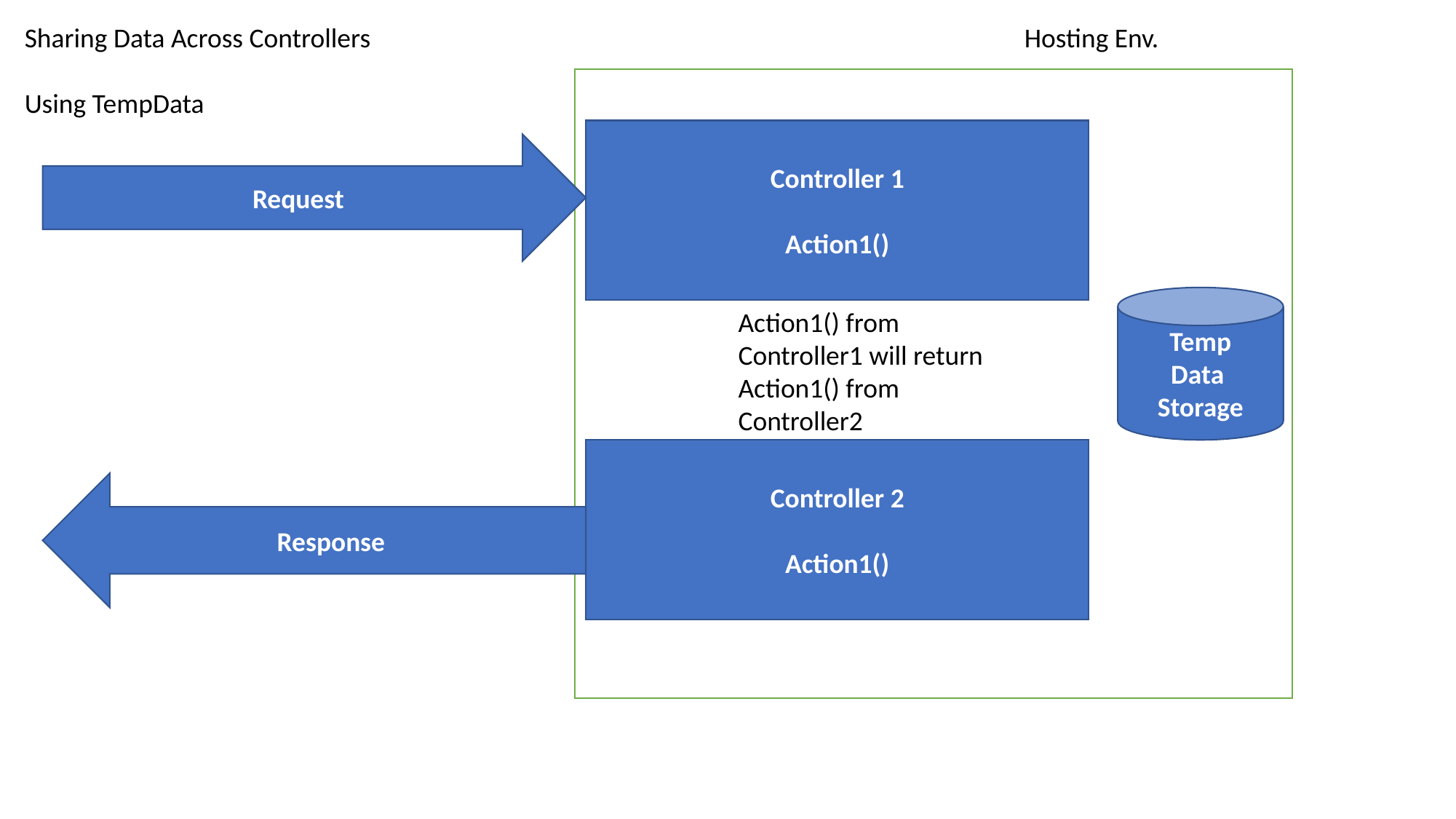

Sharing Data Across Controllers

Using TempData
Hosting Env.

Controller 1

Action1()
Request
Temp
Data
Storage
Action1() from Controller1 will return Action1() from Controller2
Controller 2

Action1()
Response